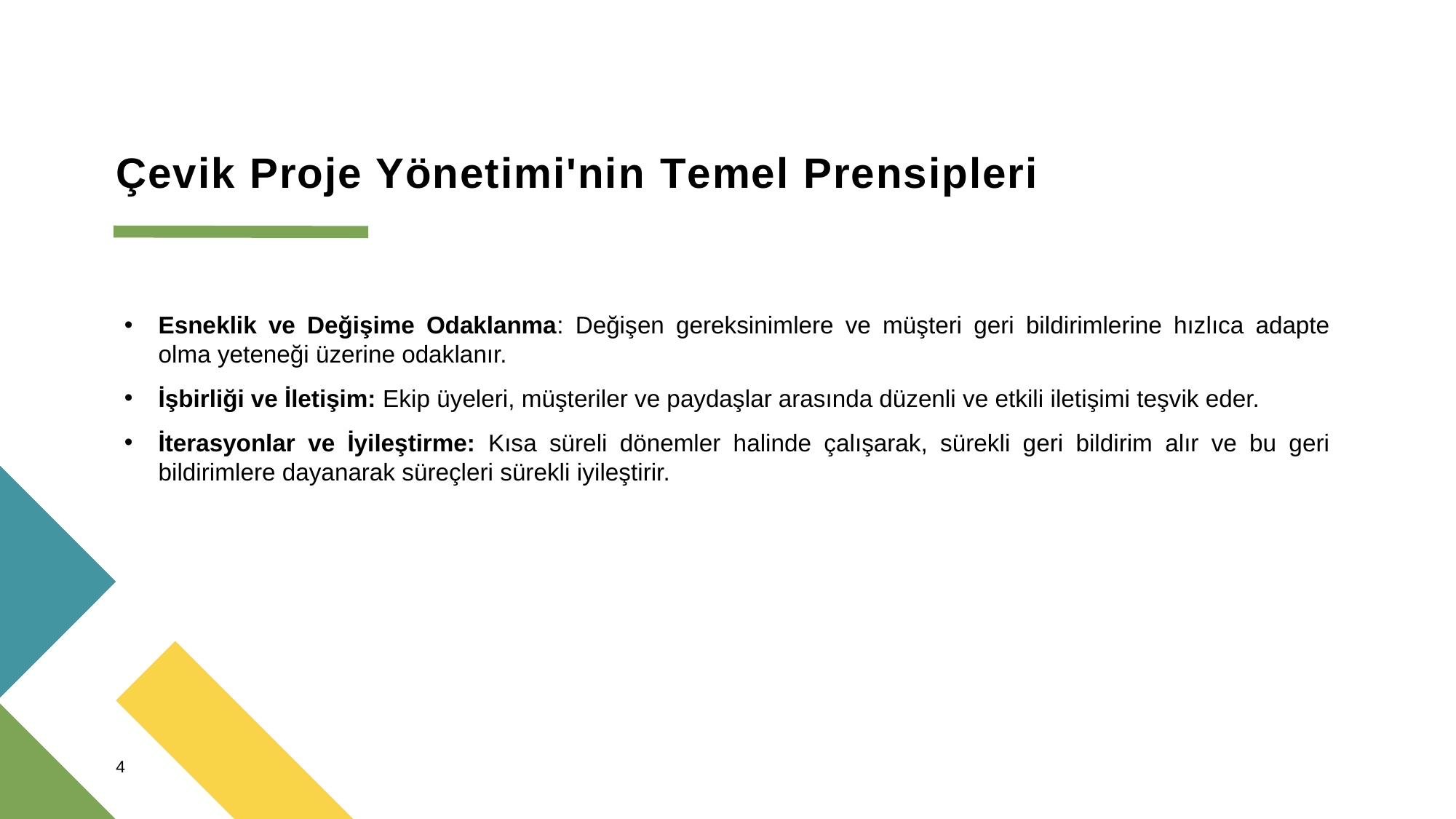

# Çevik Proje Yönetimi'nin Temel Prensipleri
Esneklik ve Değişime Odaklanma: Değişen gereksinimlere ve müşteri geri bildirimlerine hızlıca adapte olma yeteneği üzerine odaklanır.
İşbirliği ve İletişim: Ekip üyeleri, müşteriler ve paydaşlar arasında düzenli ve etkili iletişimi teşvik eder.
İterasyonlar ve İyileştirme: Kısa süreli dönemler halinde çalışarak, sürekli geri bildirim alır ve bu geri bildirimlere dayanarak süreçleri sürekli iyileştirir.
4